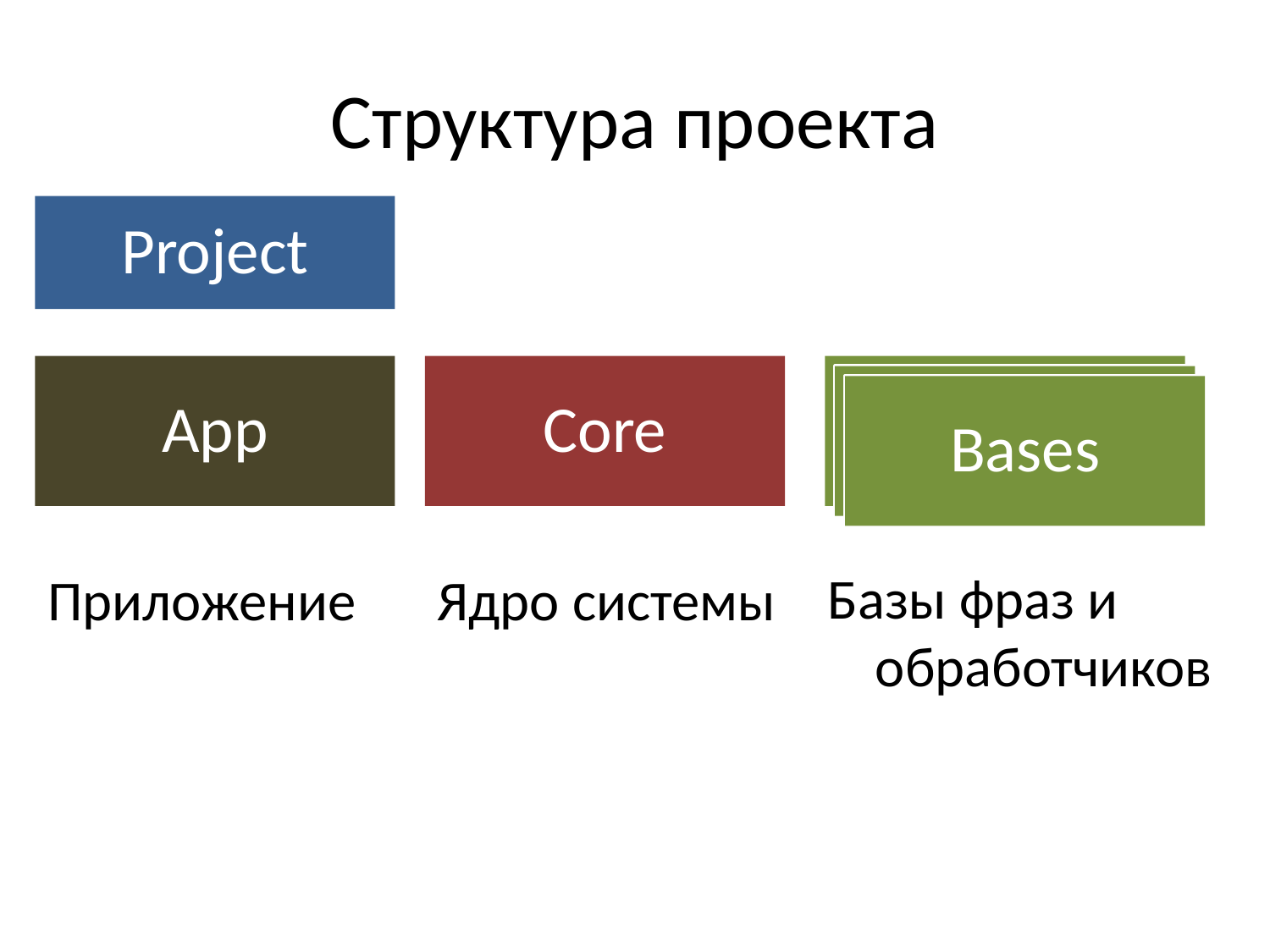

# Структура проекта

Project

App

Core

Project

Project

Bases
Базы фраз и обработчиков

Приложение

Ядро системы